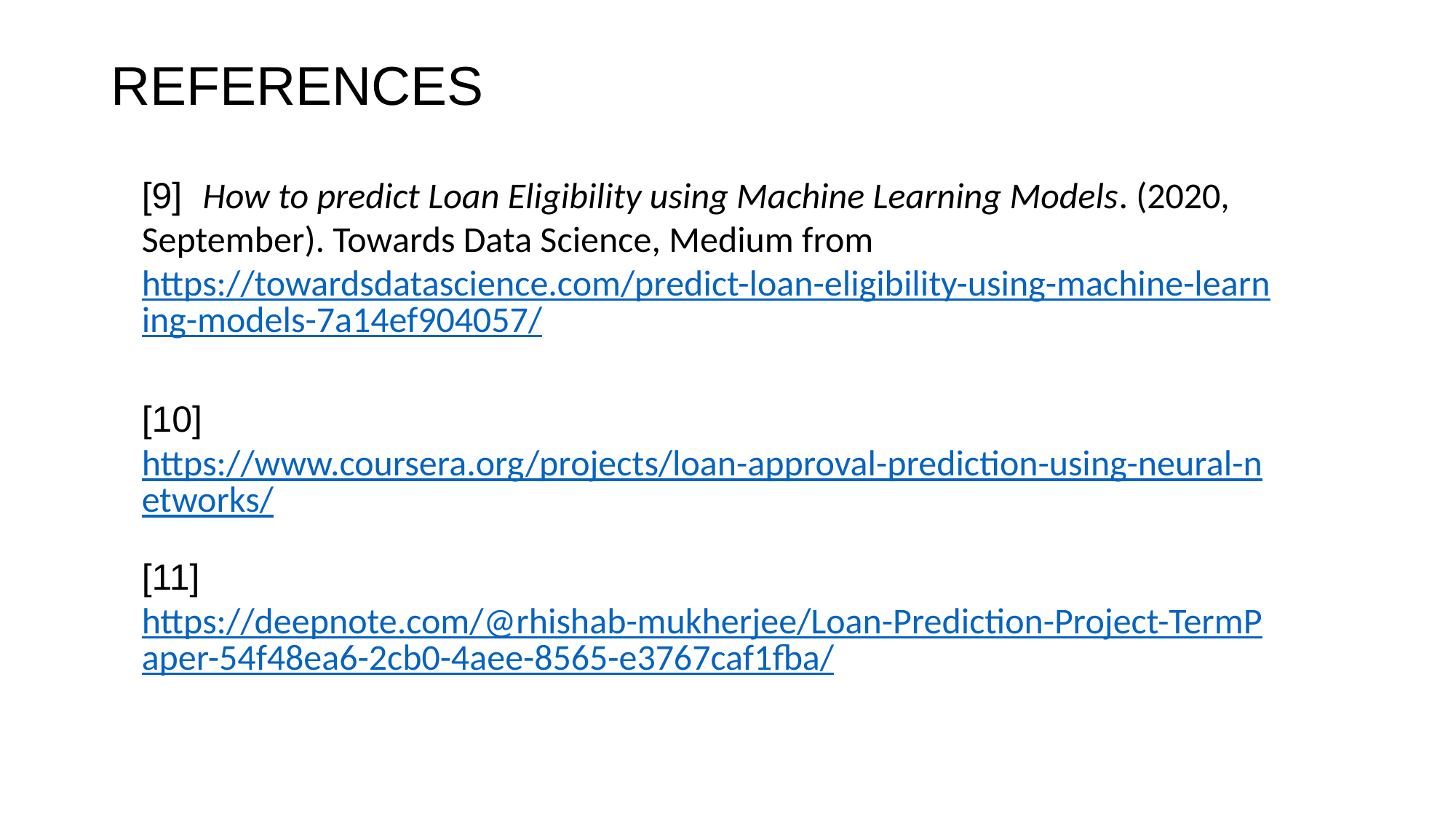

# REFERENCES
[9]  How to predict Loan Eligibility using Machine Learning Models. (2020, September). Towards Data Science, Medium from https://towardsdatascience.com/predict-loan-eligibility-using-machine-learning-models-7a14ef904057/

[10] https://www.coursera.org/projects/loan-approval-prediction-using-neural-networks/

[11] https://deepnote.com/@rhishab-mukherjee/Loan-Prediction-Project-TermPaper-54f48ea6-2cb0-4aee-8565-e3767caf1fba/